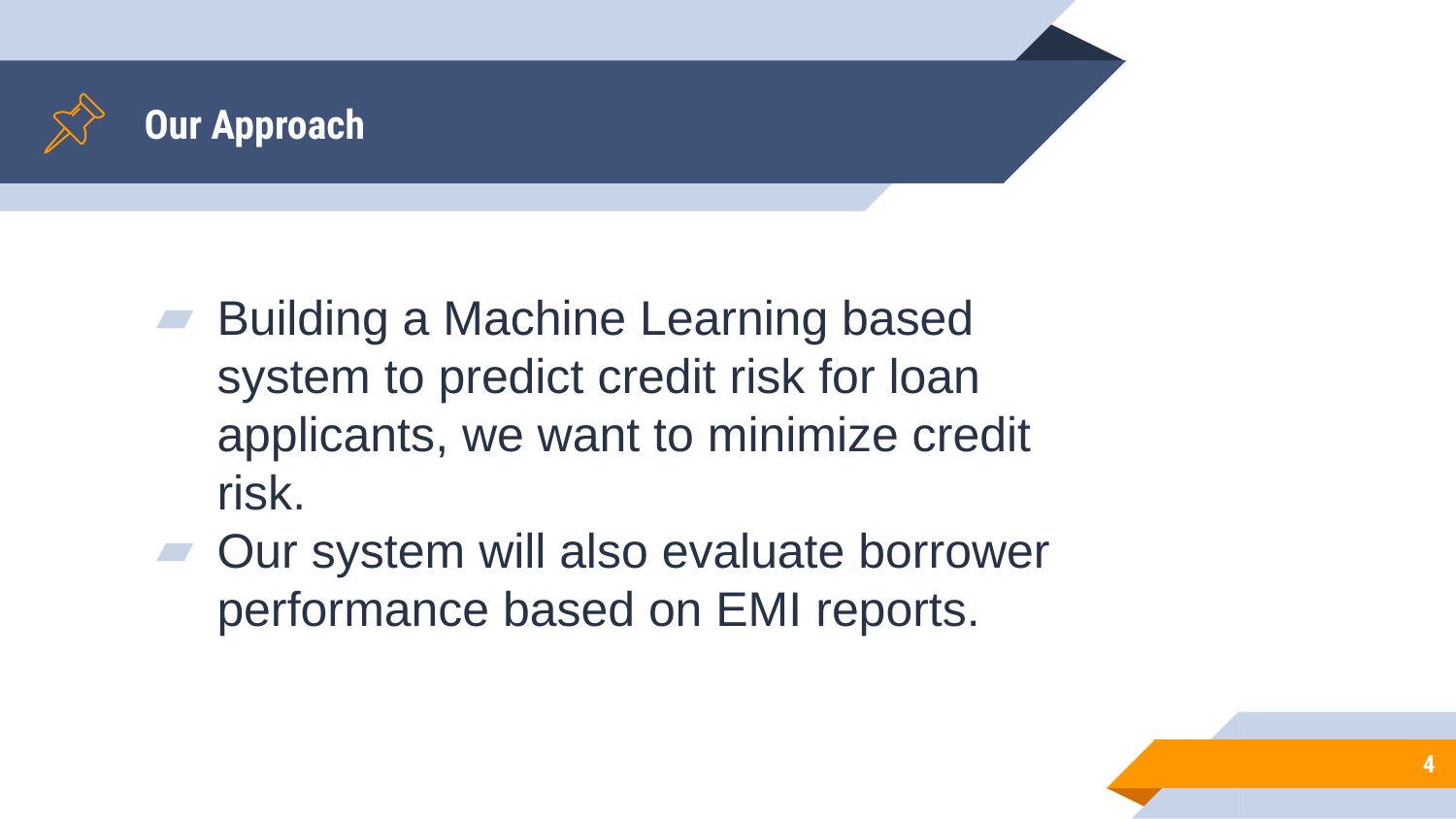

# Our Approach

Building a Machine Learning based system to predict credit risk for loan applicants, we want to minimize credit risk.
Our system will also evaluate borrower performance based on EMI reports.
4